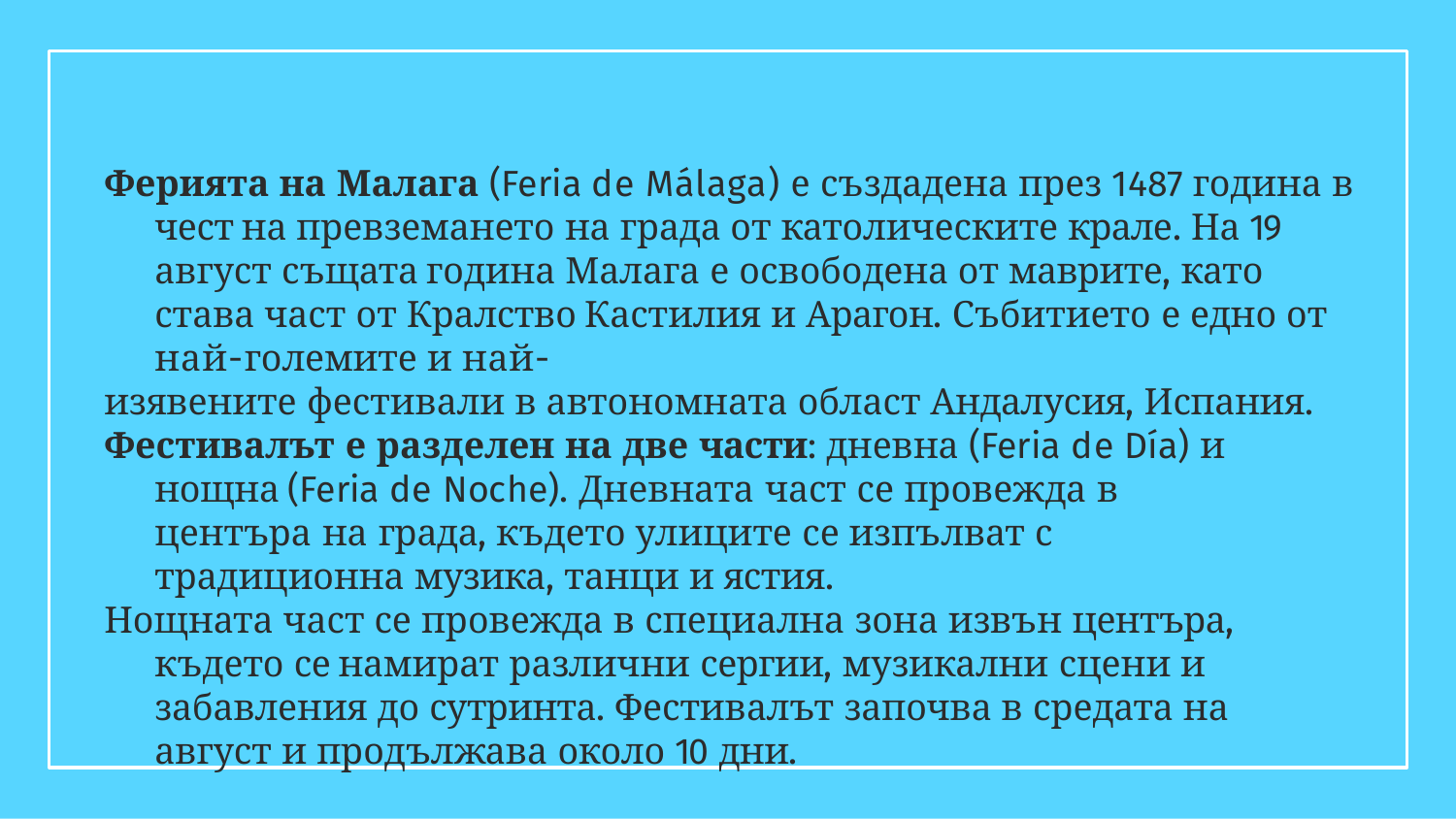

Ферията на Малага (Feria de Málaga) е създадена през 1487 година в чест на превземането на града от католическите крале. На 19 август същата година Малага е освободена от маврите, като става част от Кралство Кастилия и Арагон. Събитието е едно от най-големите и най-
изявените фестивали в автономната област Андалусия, Испания.
Фестивалът е разделен на две части: дневна (Feria de Día) и нощна (Feria de Noche). Дневната част се провежда в центъра на града, където улиците се изпълват с традиционна музика, танци и ястия.
Нощната част се провежда в специална зона извън центъра, където се намират различни сергии, музикални сцени и забавления до сутринта. Фестивалът започва в средата на август и продължава около 10 дни.